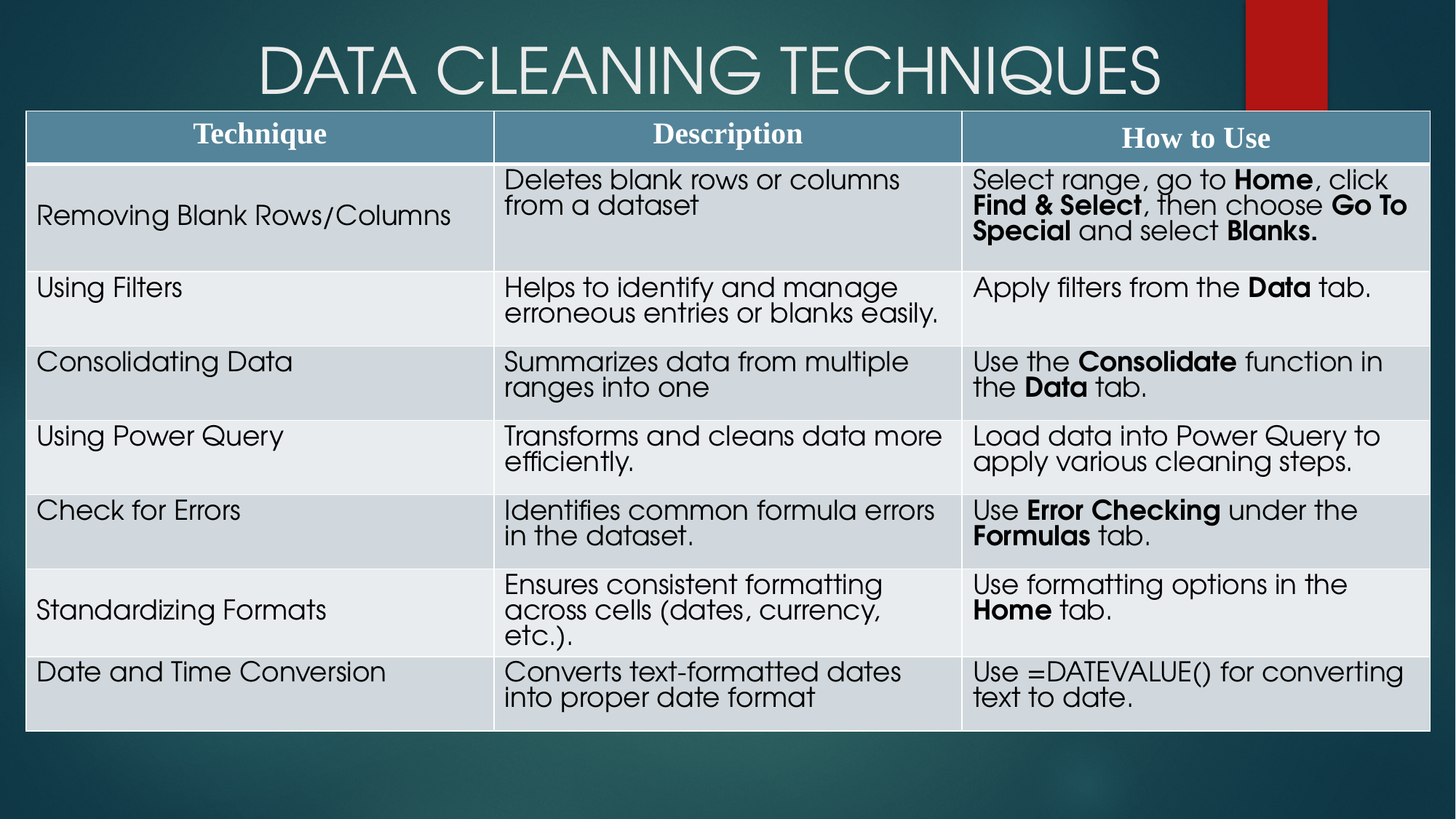

# DATA CLEANING TECHNIQUES
| Technique | Description | How to Use |
| --- | --- | --- |
| Removing Blank Rows/Columns | Deletes blank rows or columns from a dataset | Select range, go to Home, click Find & Select, then choose Go To Special and select Blanks. |
| Using Filters | Helps to identify and manage erroneous entries or blanks easily. | Apply filters from the Data tab. |
| Consolidating Data | Summarizes data from multiple ranges into one | Use the Consolidate function in the Data tab. |
| Using Power Query | Transforms and cleans data more efficiently. | Load data into Power Query to apply various cleaning steps. |
| Check for Errors | Identifies common formula errors in the dataset. | Use Error Checking under the Formulas tab. |
| Standardizing Formats | Ensures consistent formatting across cells (dates, currency, etc.). | Use formatting options in the Home tab. |
| Date and Time Conversion | Converts text-formatted dates into proper date format | Use =DATEVALUE() for converting text to date. |